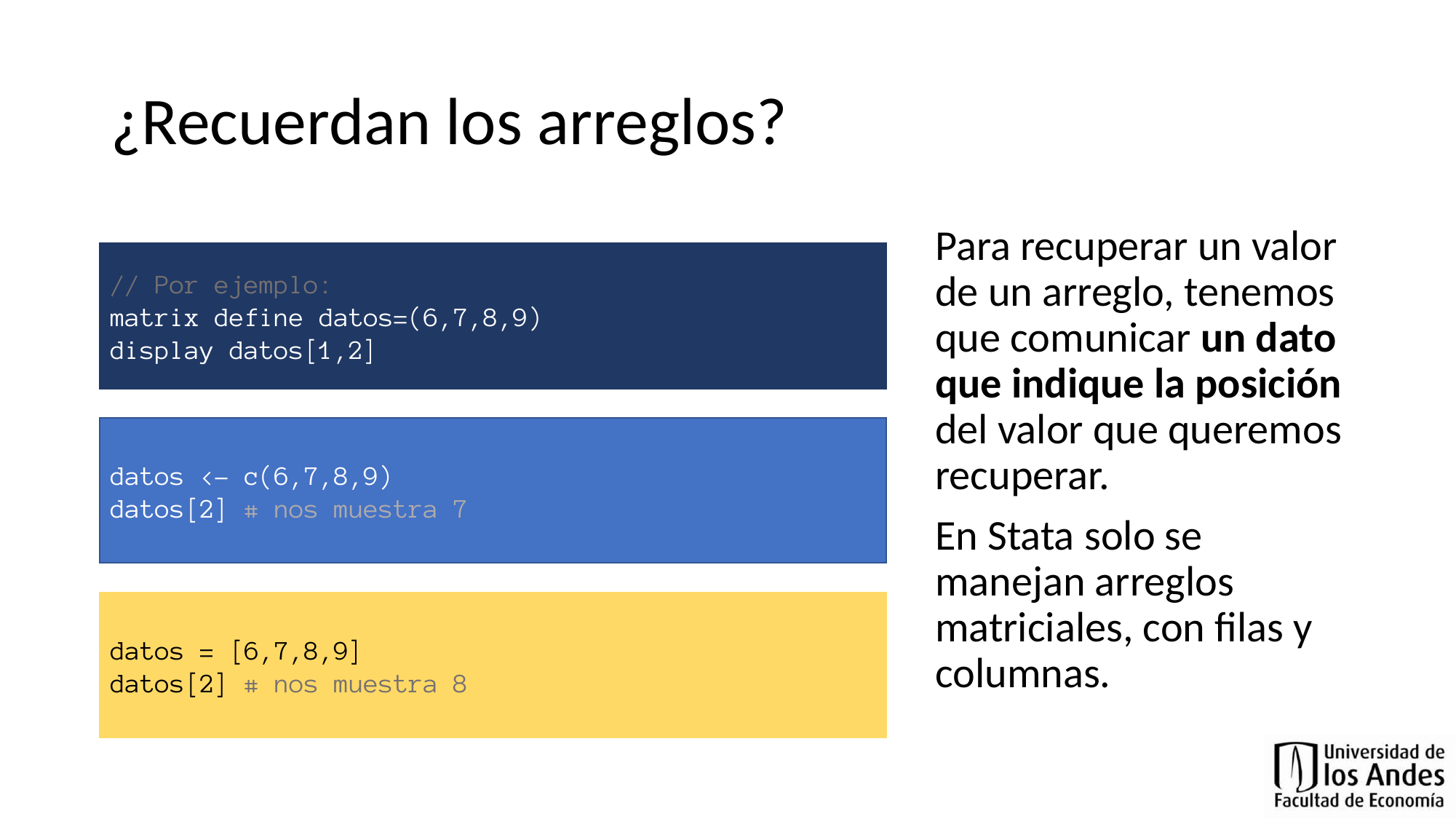

# ¿Recuerdan los arreglos?
Para recuperar un valor de un arreglo, tenemos que comunicar un dato que indique la posición del valor que queremos recuperar.
En Stata solo se manejan arreglos matriciales, con filas y columnas.
// Por ejemplo:
matrix define datos=(6,7,8,9)
display datos[1,2]
datos <- c(6,7,8,9)
datos[2] # nos muestra 7
datos = [6,7,8,9]
datos[2] # nos muestra 8